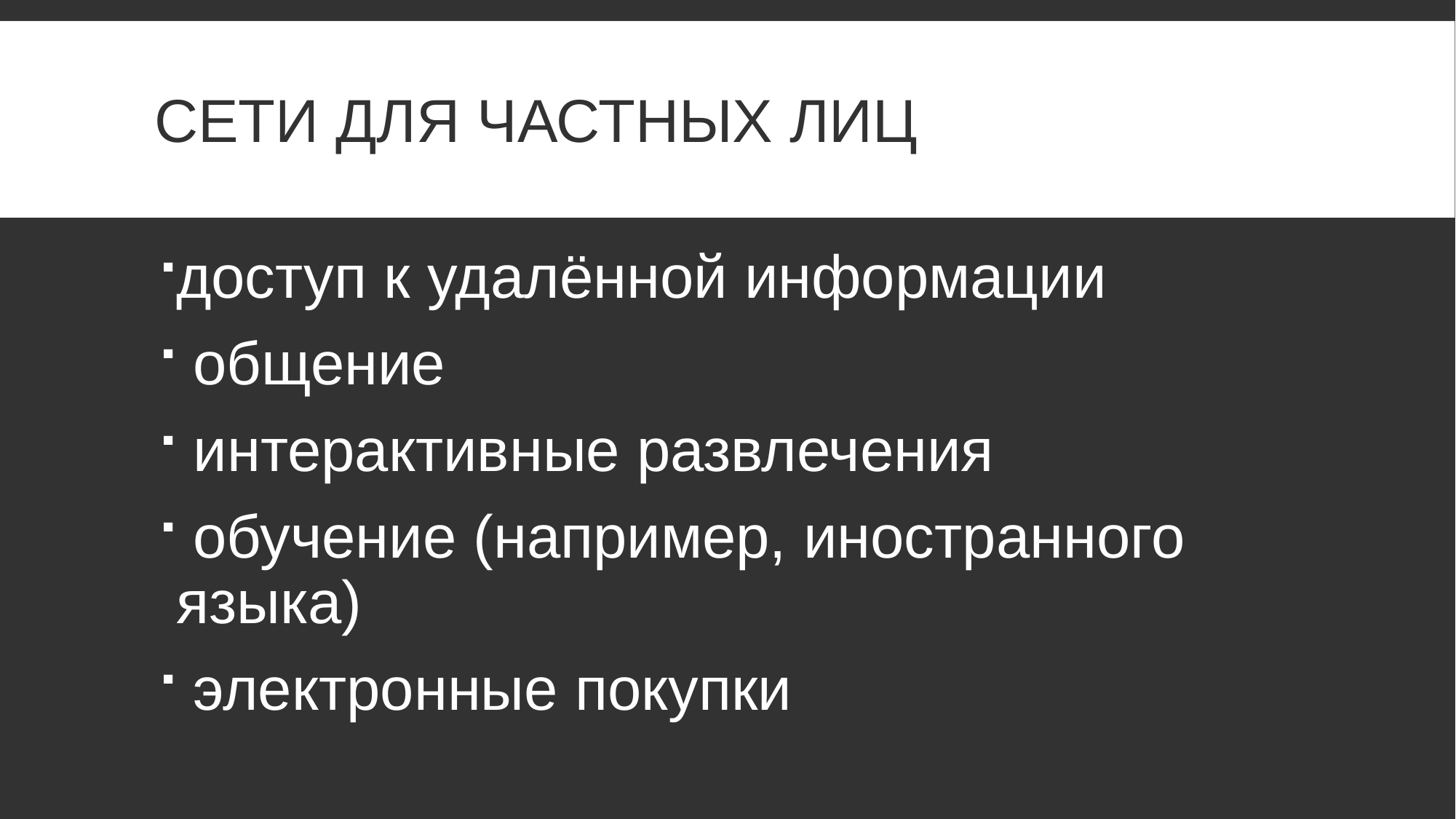

# Сети для частных лиц
доступ к удалённой информации
 общение
 интерактивные развлечения
 обучение (например, иностранного языка)
 электронные покупки